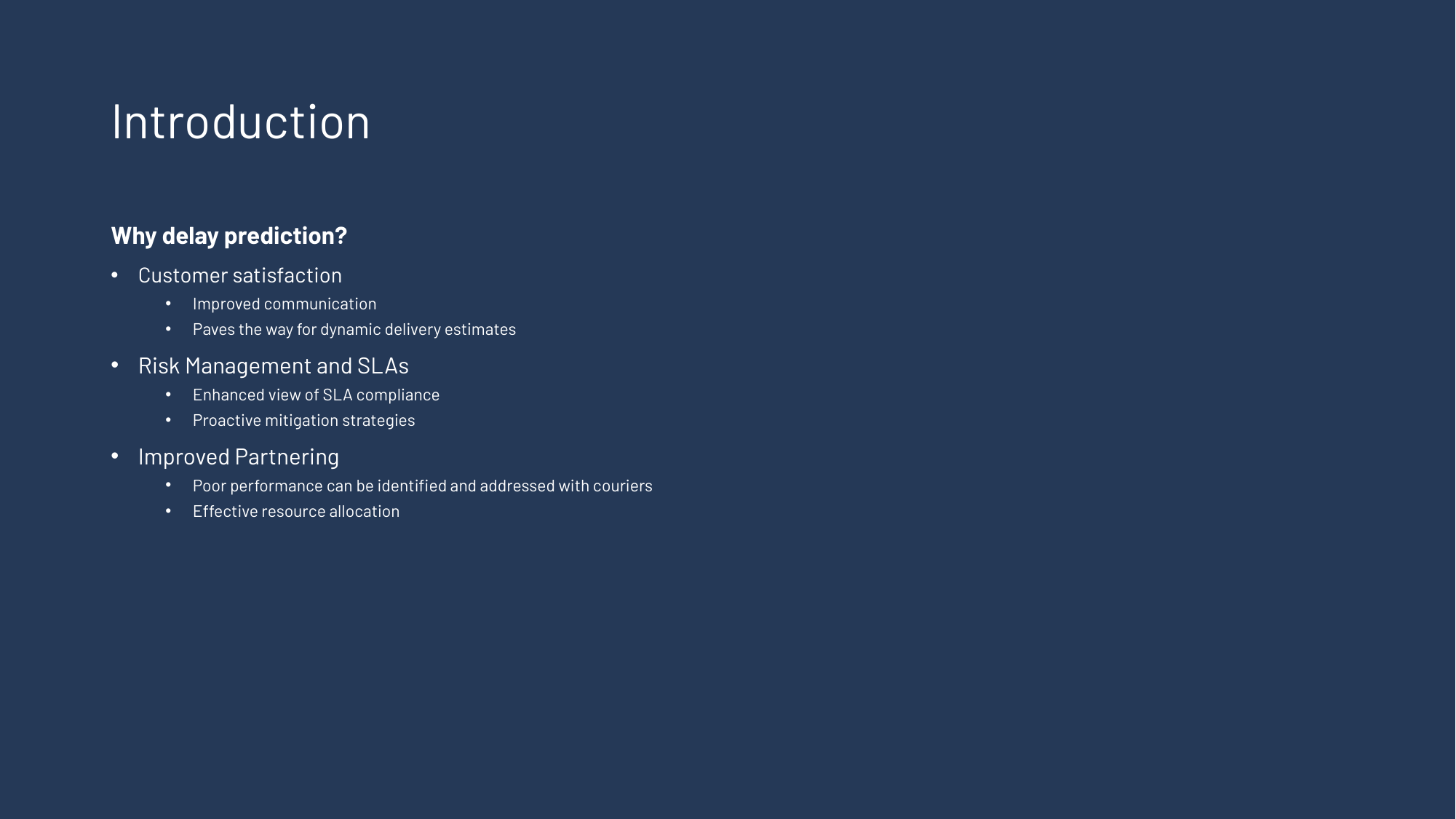

# Introduction
Why delay prediction?
Customer satisfaction
Improved communication
Paves the way for dynamic delivery estimates
Risk Management and SLAs
Enhanced view of SLA compliance
Proactive mitigation strategies
Improved Partnering
Poor performance can be identified and addressed with couriers
Effective resource allocation